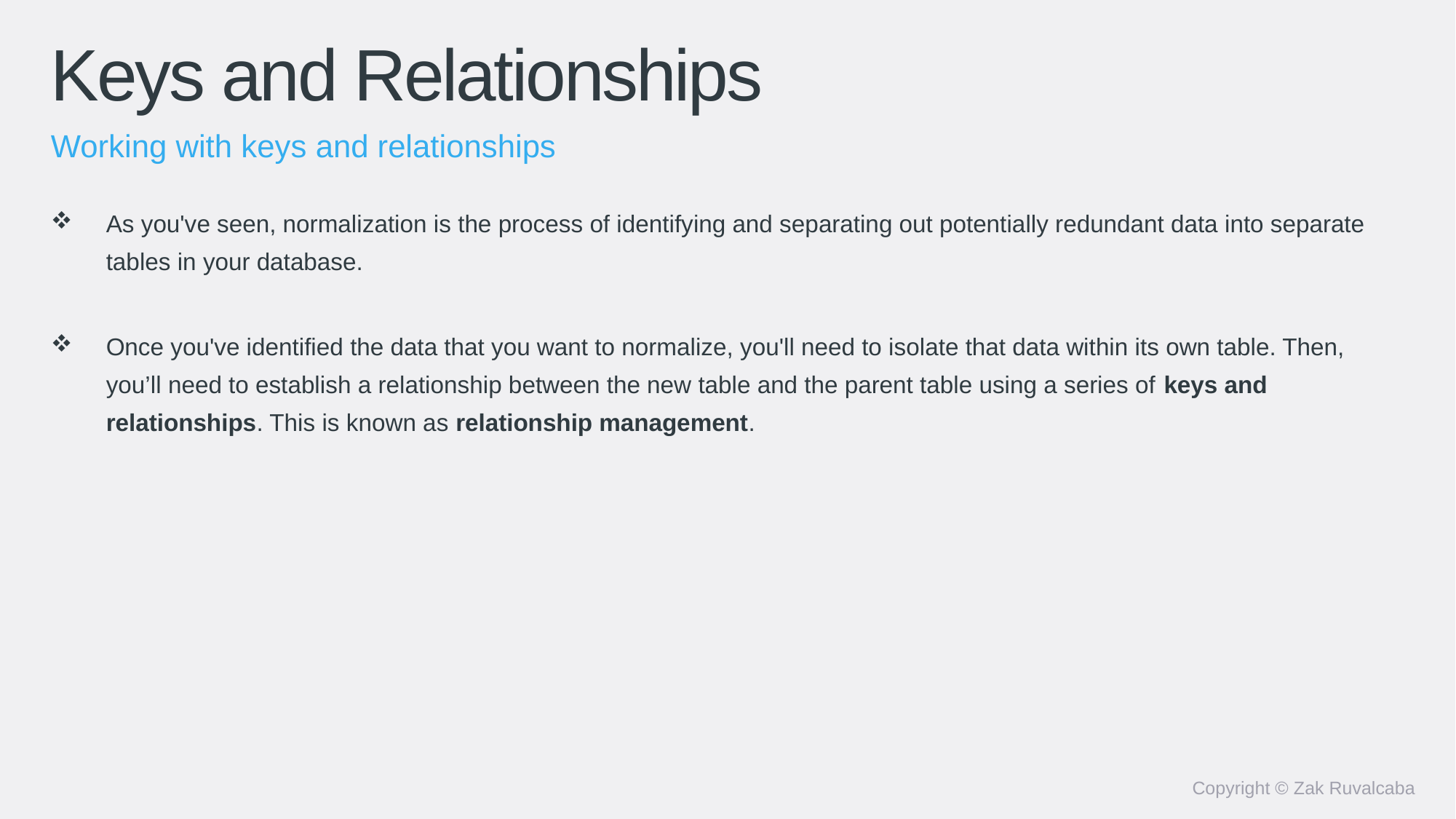

# Keys and Relationships
Working with keys and relationships
As you've seen, normalization is the process of identifying and separating out potentially redundant data into separate tables in your database.

Once you've identified the data that you want to normalize, you'll need to isolate that data within its own table. Then, you’ll need to establish a relationship between the new table and the parent table using a series of keys and relationships. This is known as relationship management.